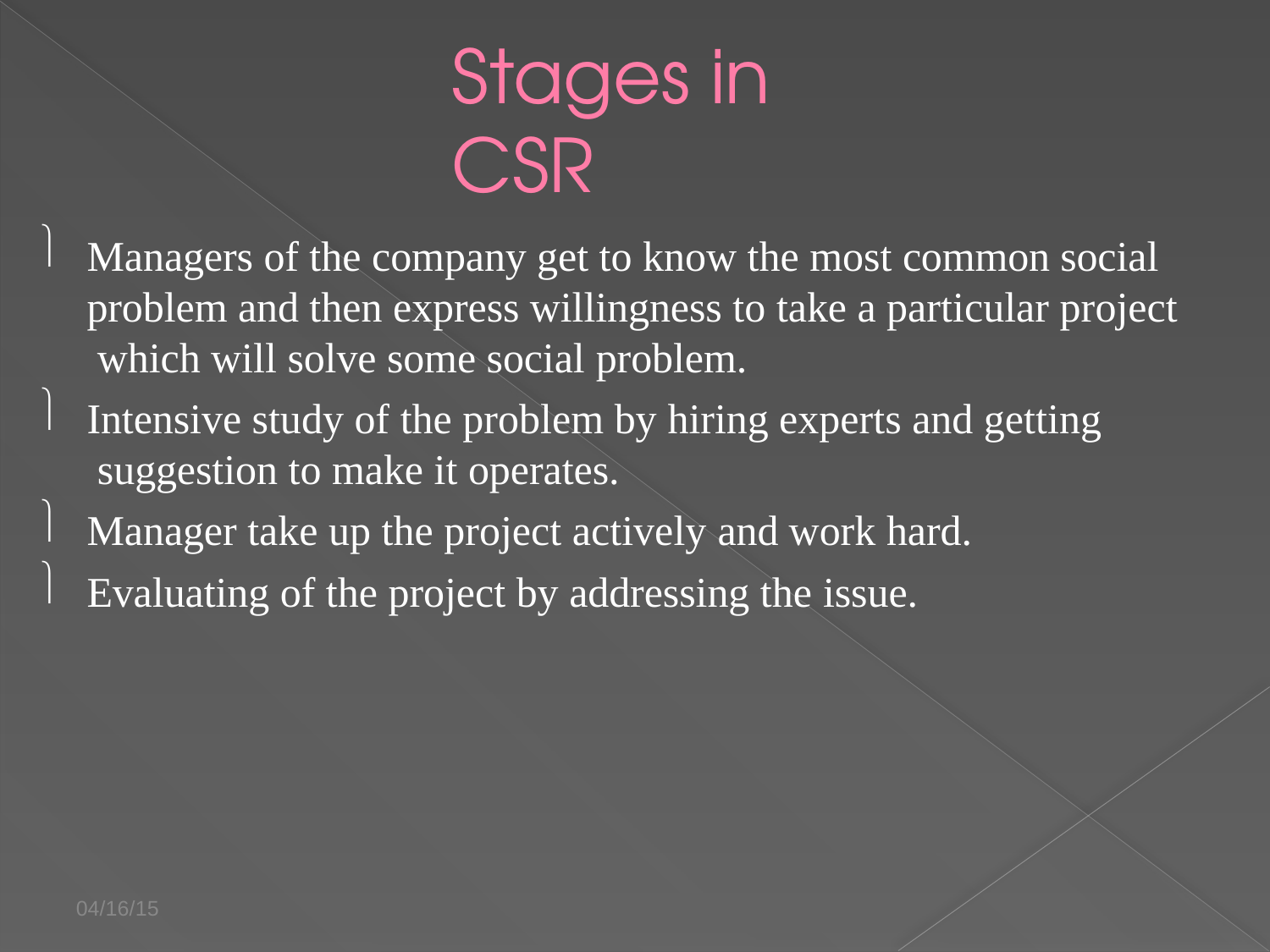

# Stages in CSR
Managers of the company get to know the most common social  problem and then express willingness to take a particular project  which will solve some social problem.
Intensive study of the problem by hiring experts and getting  suggestion to make it operates.
Manager take up the project actively and work hard.
Evaluating of the project by addressing the issue.
04/16/15